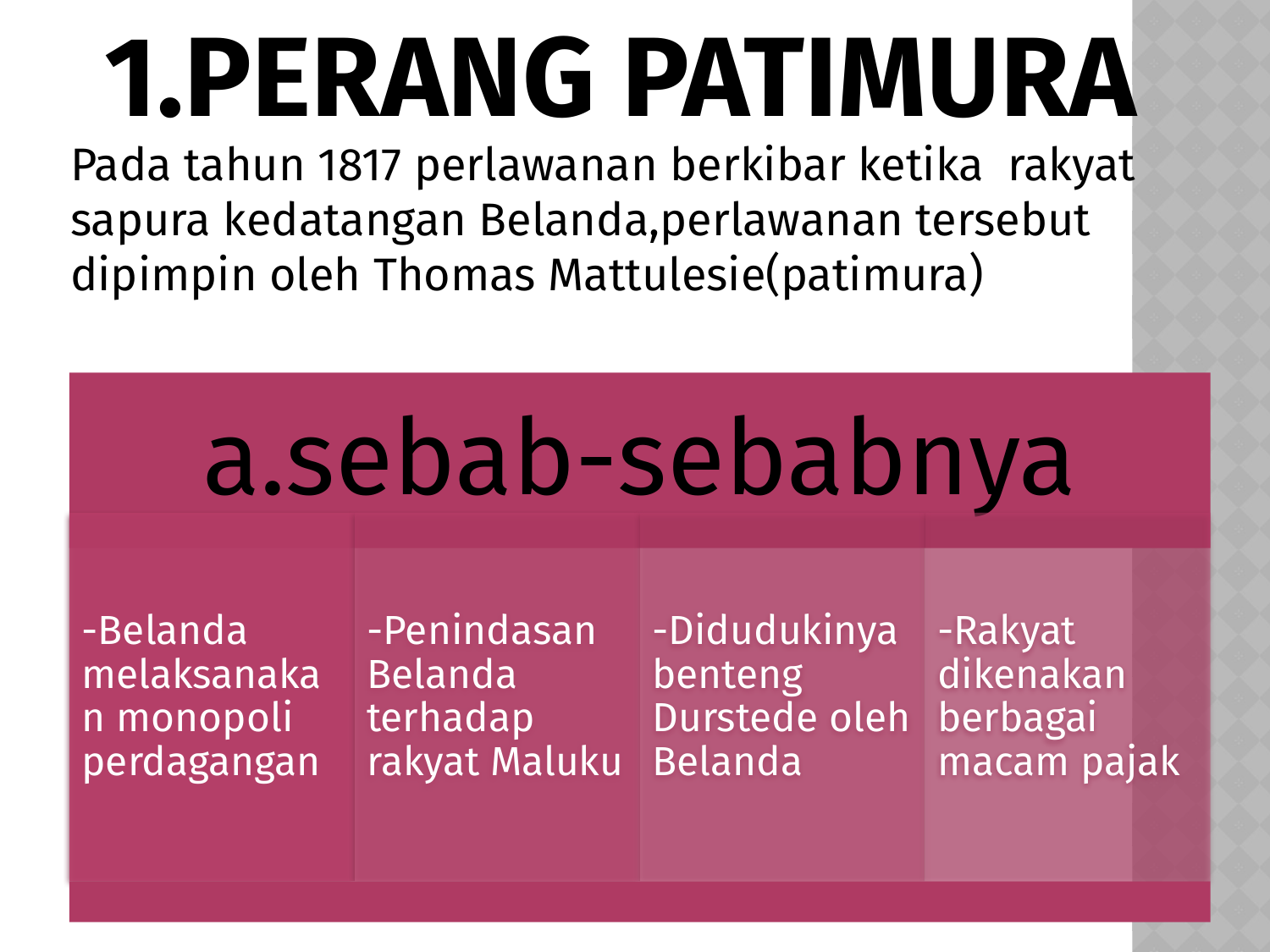

# 1.Perang Patimura
	Pada tahun 1817 perlawanan berkibar ketika  rakyat sapura kedatangan Belanda,perlawanan tersebut dipimpin oleh Thomas Mattulesie(patimura)
a.sebab-sebabnya
-Belanda melaksanakan monopoli perdagangan
-Penindasan Belanda terhadap rakyat Maluku
-Didudukinya benteng Durstede oleh Belanda
-Rakyat dikenakan berbagai macam pajak